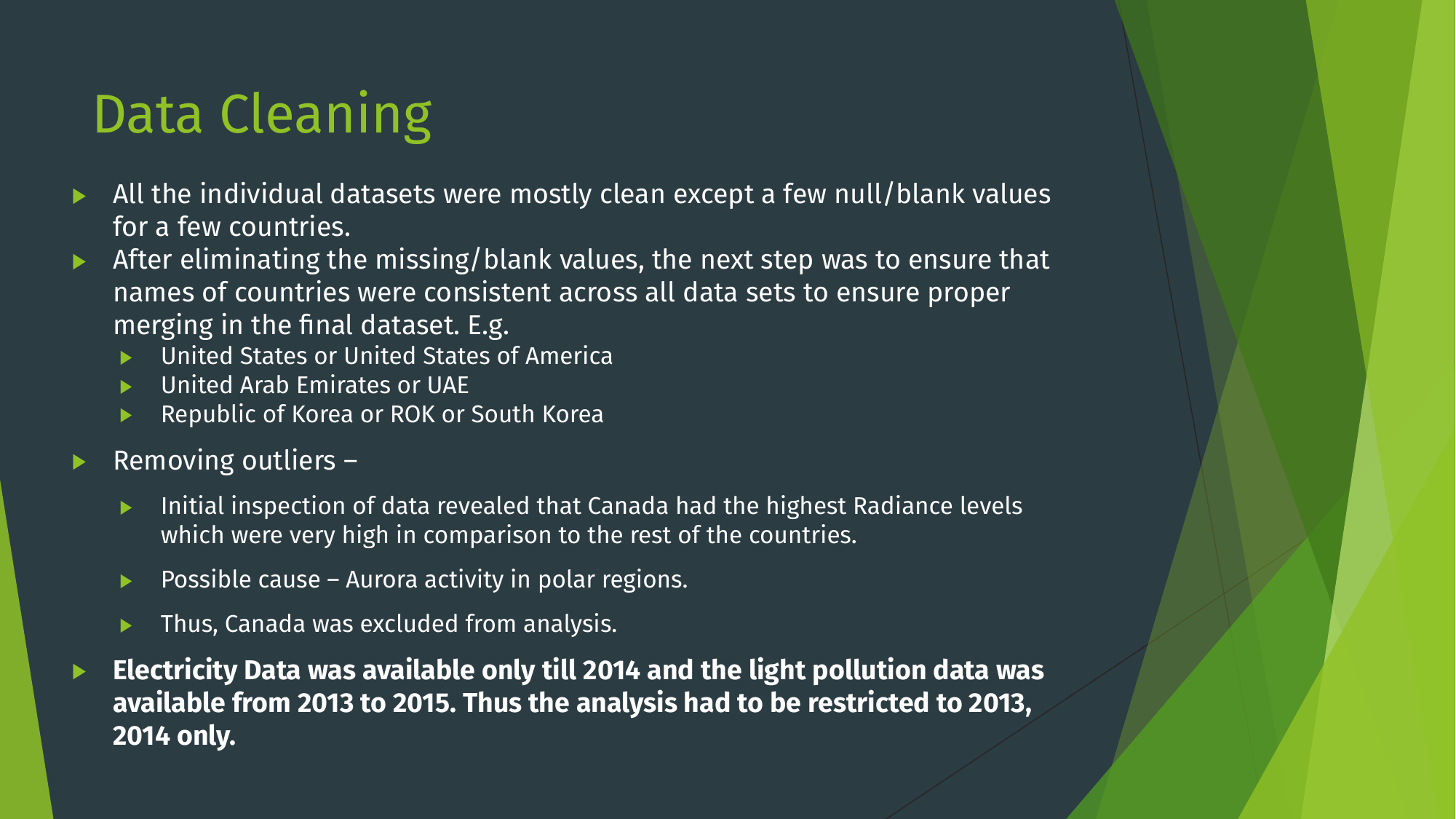

# Data Cleaning
All the individual datasets were mostly clean except a few null/blank values for a few countries.
After eliminating the missing/blank values, the next step was to ensure that names of countries were consistent across all data sets to ensure proper merging in the final dataset. E.g.
United States or United States of America
United Arab Emirates or UAE
Republic of Korea or ROK or South Korea
Removing outliers –
Initial inspection of data revealed that Canada had the highest Radiance levels which were very high in comparison to the rest of the countries.
Possible cause – Aurora activity in polar regions.
Thus, Canada was excluded from analysis.
Electricity Data was available only till 2014 and the light pollution data was available from 2013 to 2015. Thus the analysis had to be restricted to 2013, 2014 only.